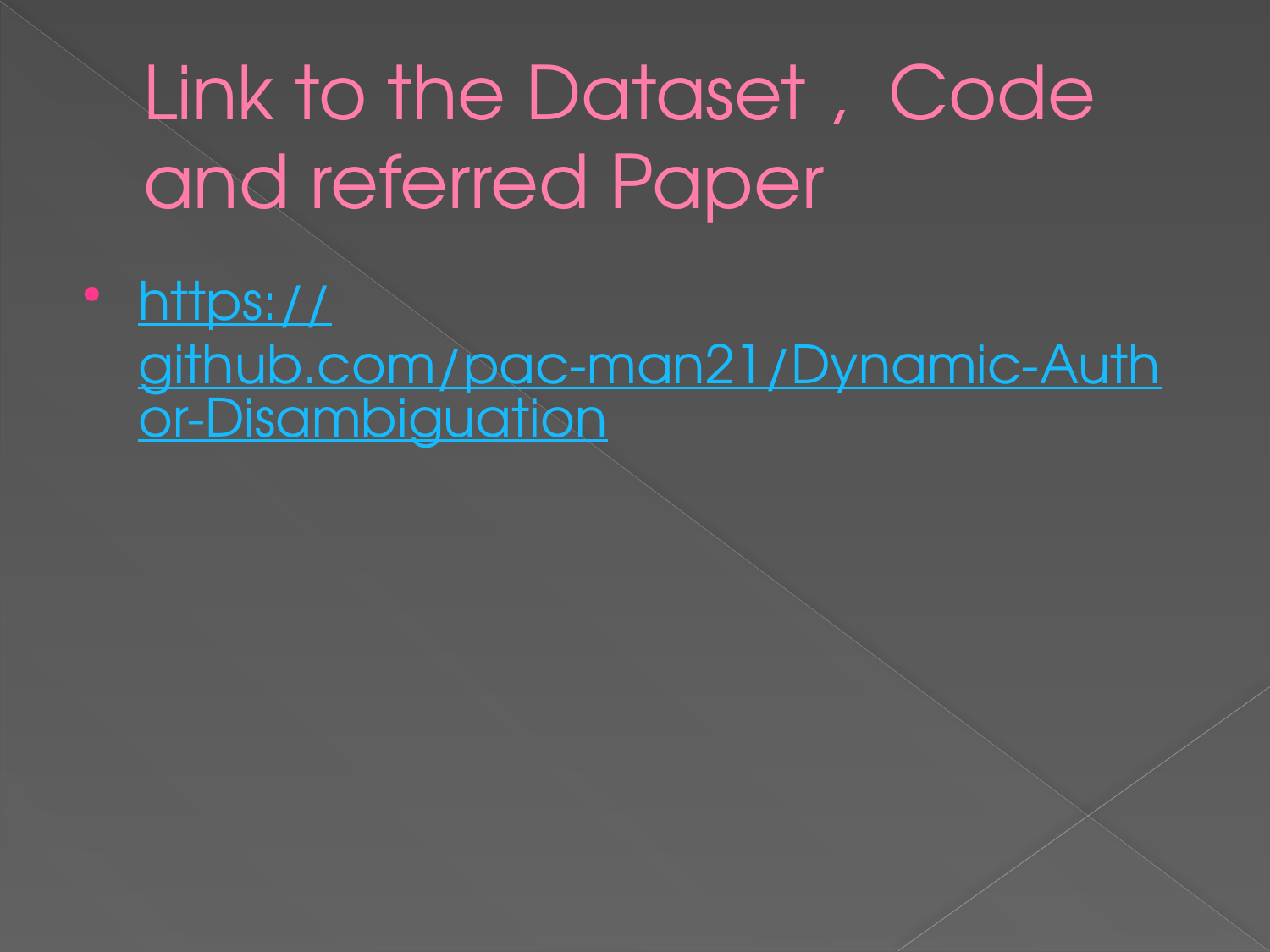

# Link to the Dataset ,  Code and referred Paper
https://github.com/pac-man21/Dynamic-Author-Disambiguation